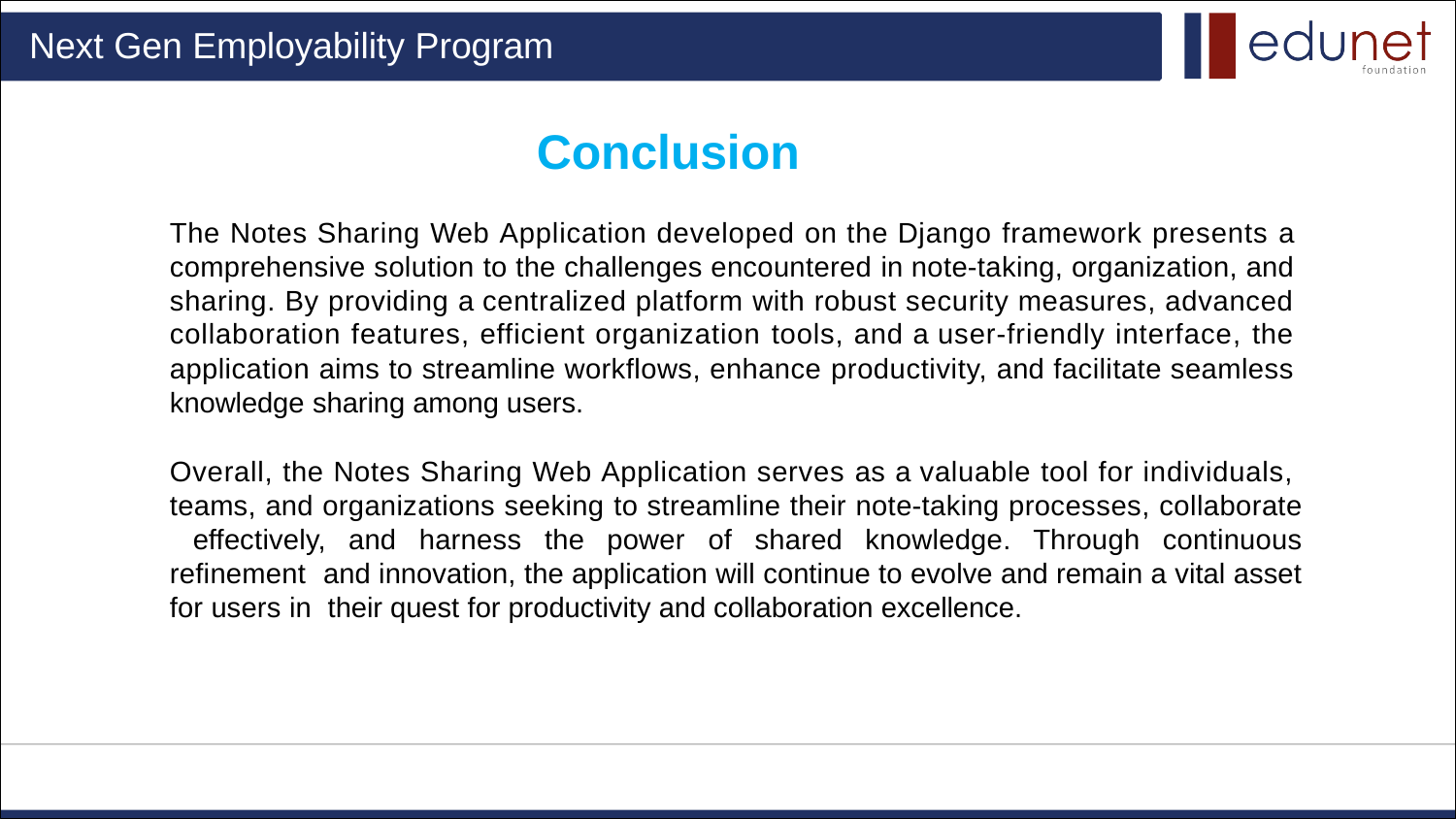

# Next Gen Employability Program
Conclusion
The Notes Sharing Web Application developed on the Django framework presents a  comprehensive solution to the challenges encountered in note-taking, organization, and  sharing. By providing a centralized platform with robust security measures, advanced  collaboration features, efficient organization tools, and a user-friendly interface, the  application aims to streamline workflows, enhance productivity, and facilitate seamless  knowledge sharing among users.

Overall, the Notes Sharing Web Application serves as a valuable tool for individuals,  teams, and organizations seeking to streamline their note-taking processes, collaborate  effectively, and harness the power of shared knowledge. Through continuous refinement  and innovation, the application will continue to evolve and remain a vital asset for users in  their quest for productivity and collaboration excellence.